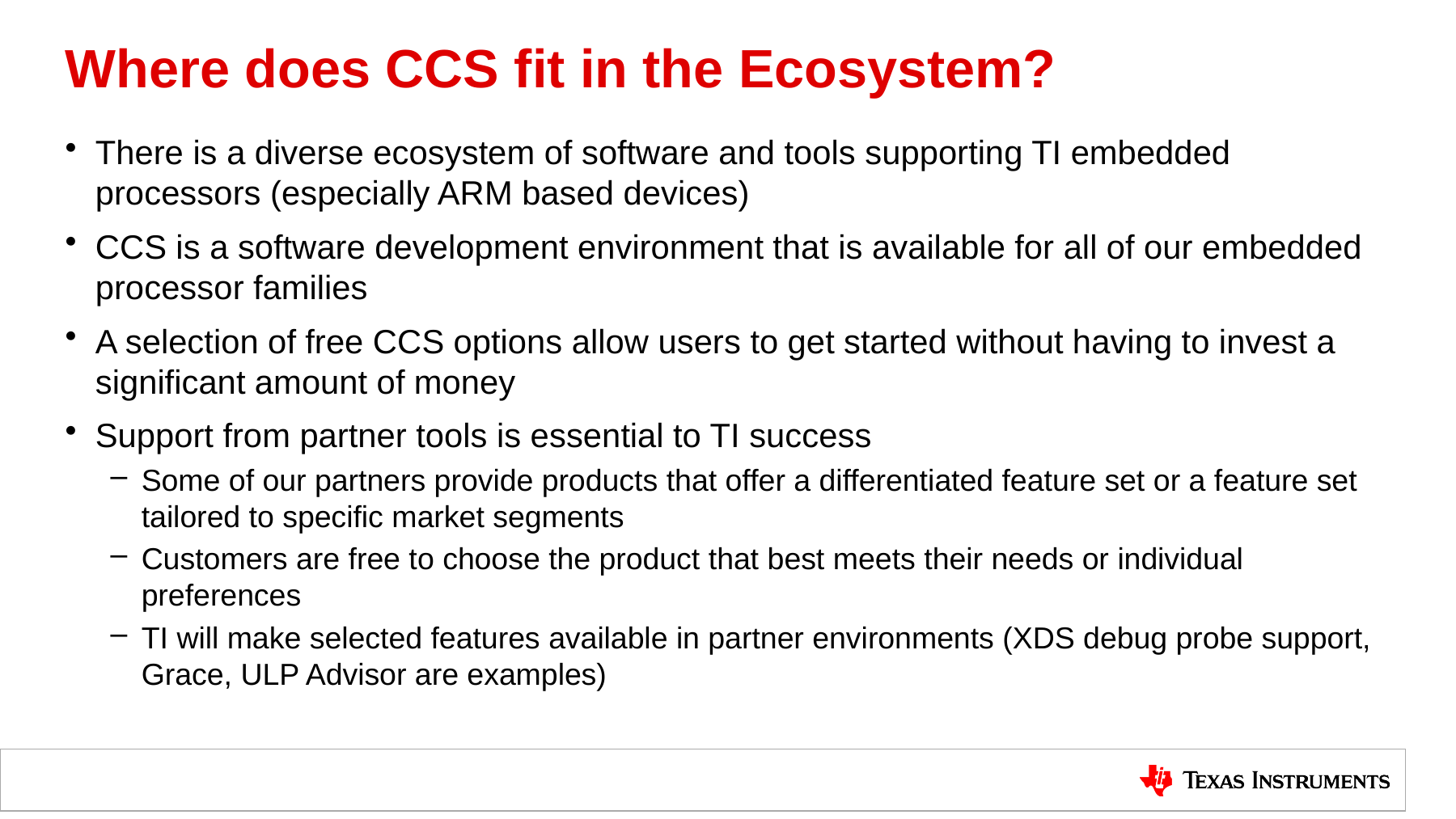

# Where does CCS fit in the Ecosystem?
There is a diverse ecosystem of software and tools supporting TI embedded processors (especially ARM based devices)
CCS is a software development environment that is available for all of our embedded processor families
A selection of free CCS options allow users to get started without having to invest a significant amount of money
Support from partner tools is essential to TI success
Some of our partners provide products that offer a differentiated feature set or a feature set tailored to specific market segments
Customers are free to choose the product that best meets their needs or individual preferences
TI will make selected features available in partner environments (XDS debug probe support, Grace, ULP Advisor are examples)